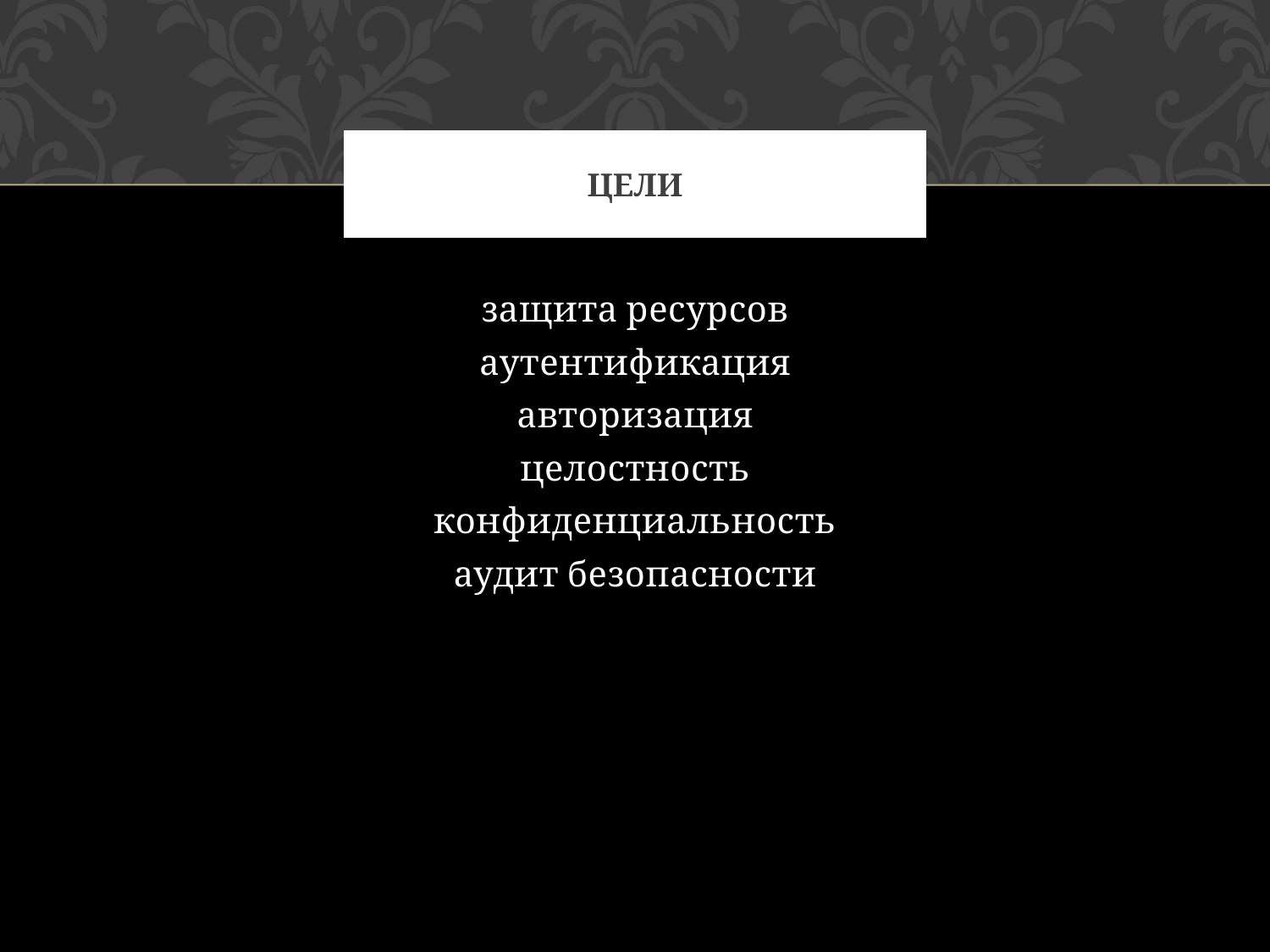

# Цели
защита ресурсов
аутентификация
авторизация
целостность
конфиденциальность
аудит безопасности